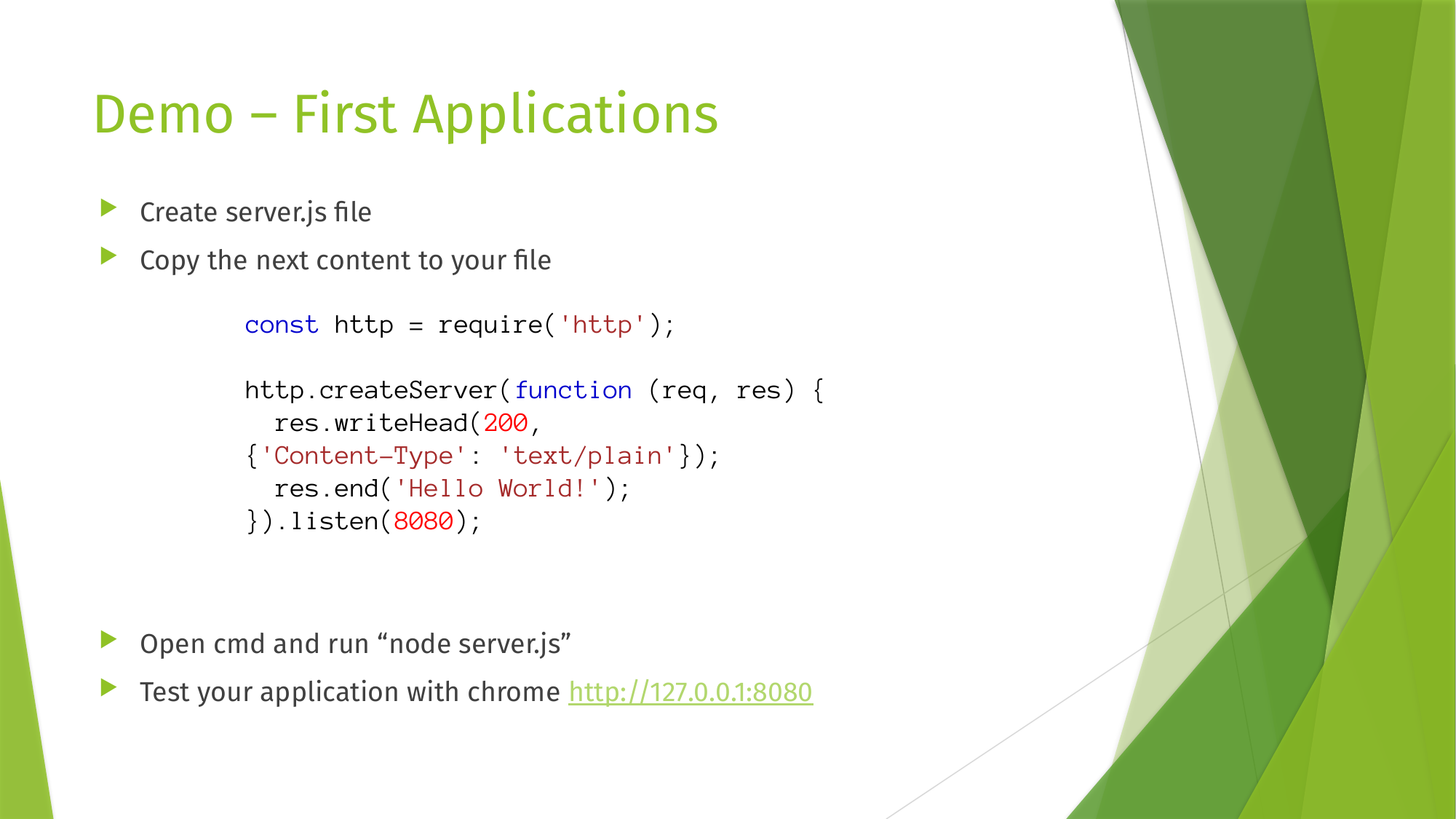

# Demo – First Applications
Create server.js file
Copy the next content to your file

Open cmd and run “node server.js”
Test your application with chrome http://127.0.0.1:8080

const http = require('http');
http.createServer(function (req, res) {
  res.writeHead(200, {'Content-Type': 'text/plain'});
  res.end('Hello World!');
}).listen(8080);